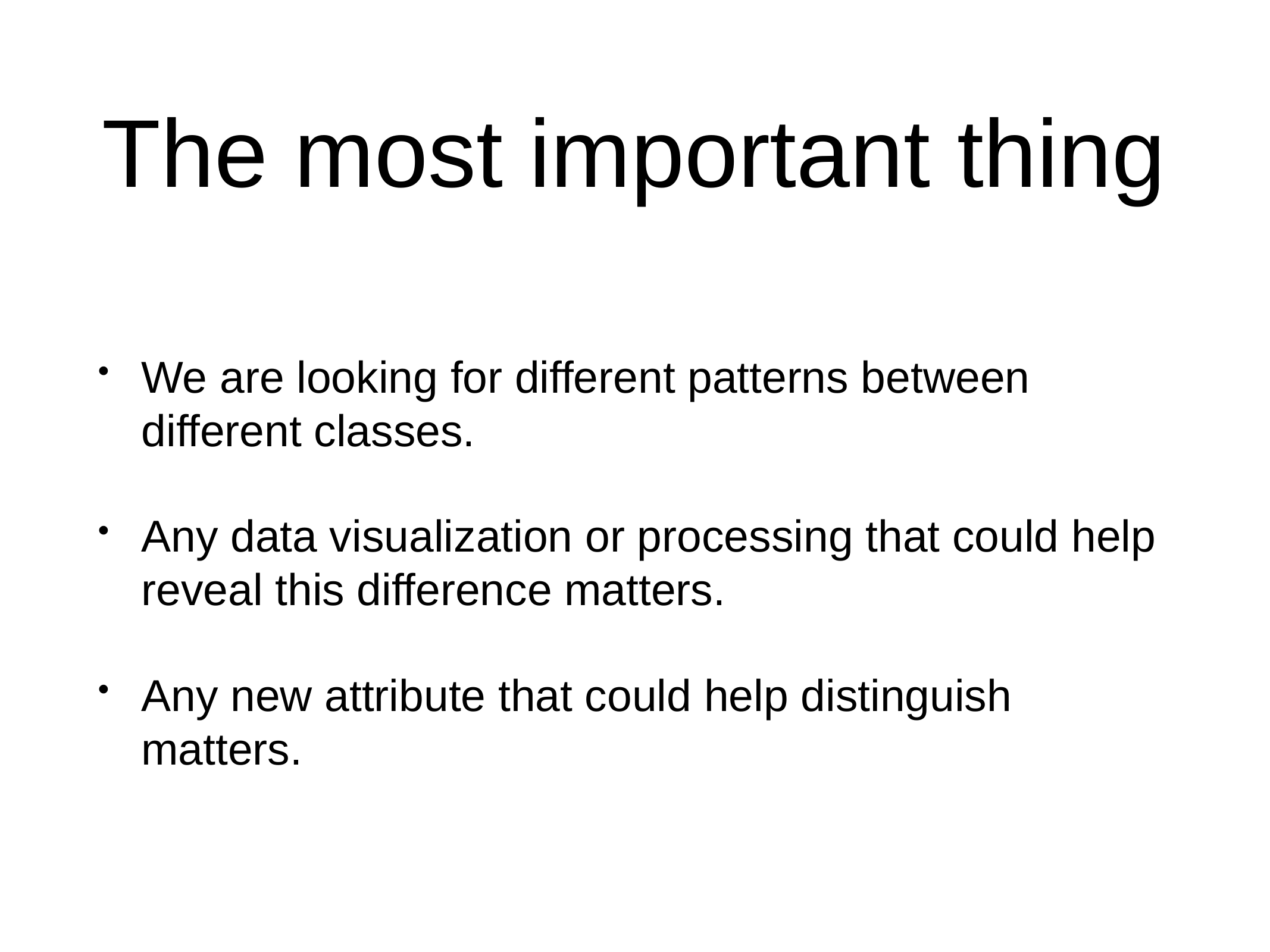

# The most important thing
We are looking for different patterns between different classes.
Any data visualization or processing that could help reveal this difference matters.
Any new attribute that could help distinguish matters.